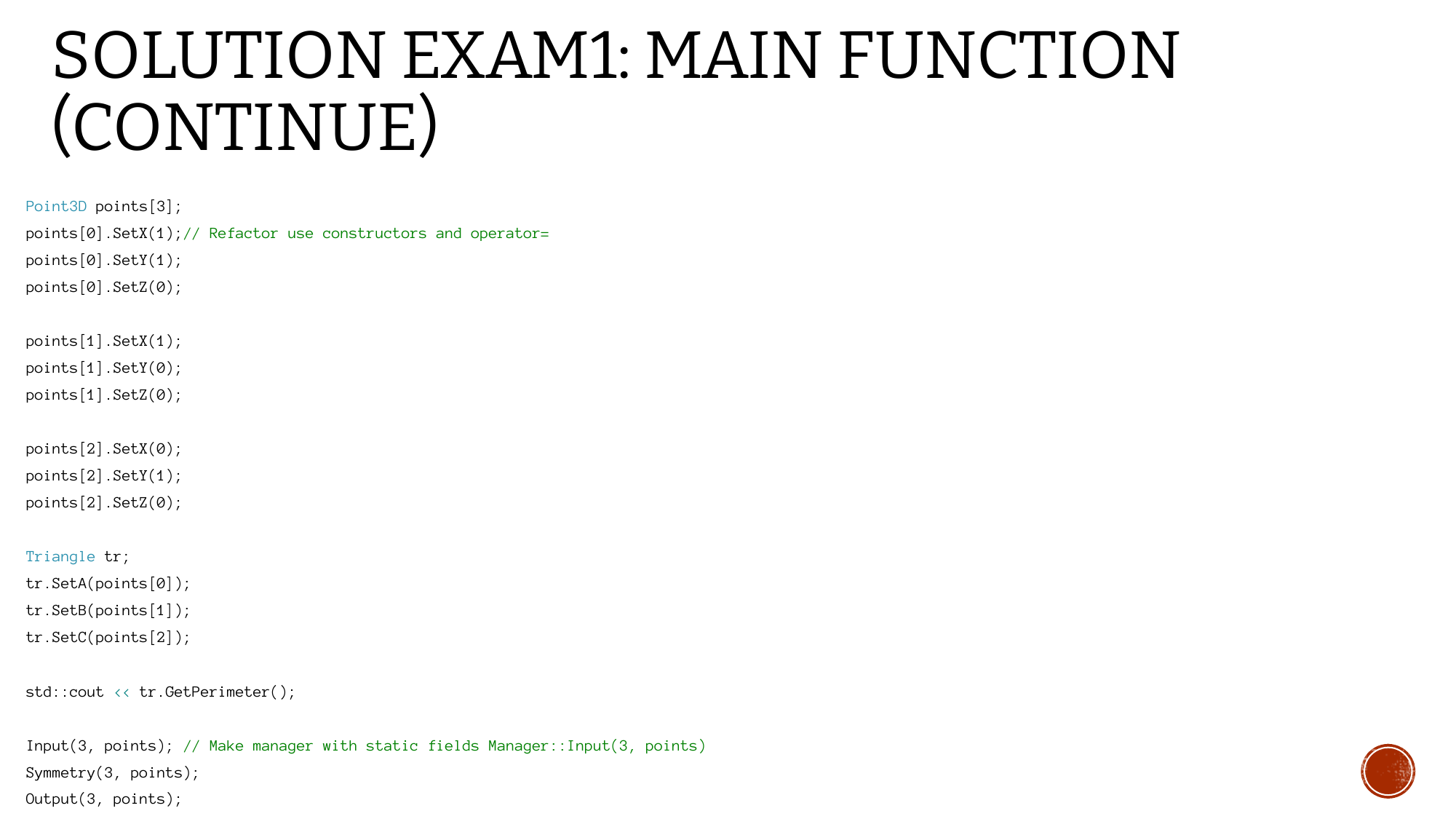

# Solution eXAm1: Main function (Continue)

Point3D points[3];
points[0].SetX(1);// Refactor use constructors and operator=
points[0].SetY(1);
points[0].SetZ(0);

points[1].SetX(1);
points[1].SetY(0);
points[1].SetZ(0);

points[2].SetX(0);
points[2].SetY(1);
points[2].SetZ(0);

Triangle tr;
tr.SetA(points[0]);
tr.SetB(points[1]);
tr.SetC(points[2]);

std::cout << tr.GetPerimeter();

Input(3, points); // Make manager with static fields Manager::Input(3, points)
Symmetry(3, points);
Output(3, points);